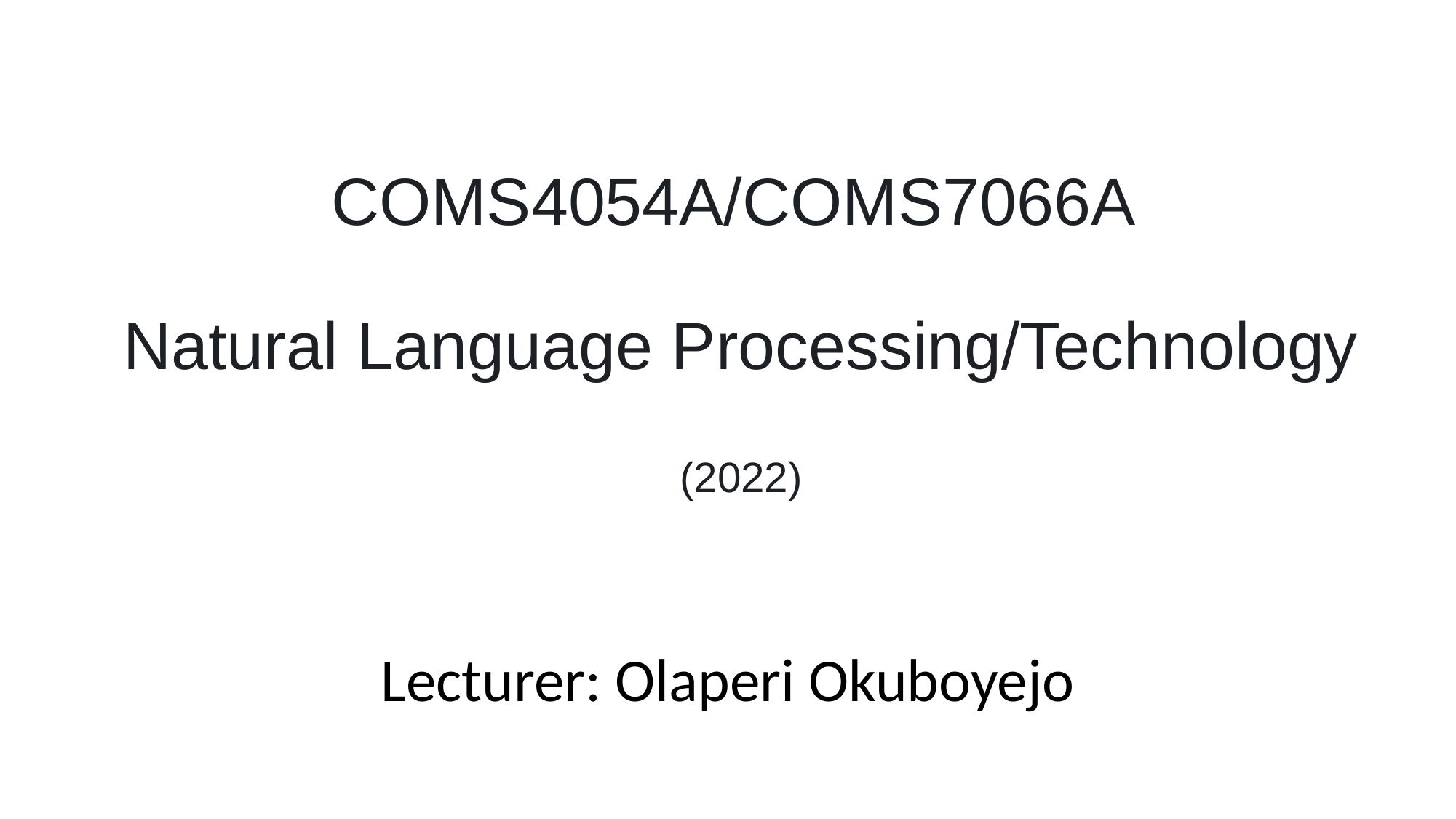

# COMS4054A/COMS7066A Natural Language Processing/Technology (2022)
Lecturer: Olaperi Okuboyejo